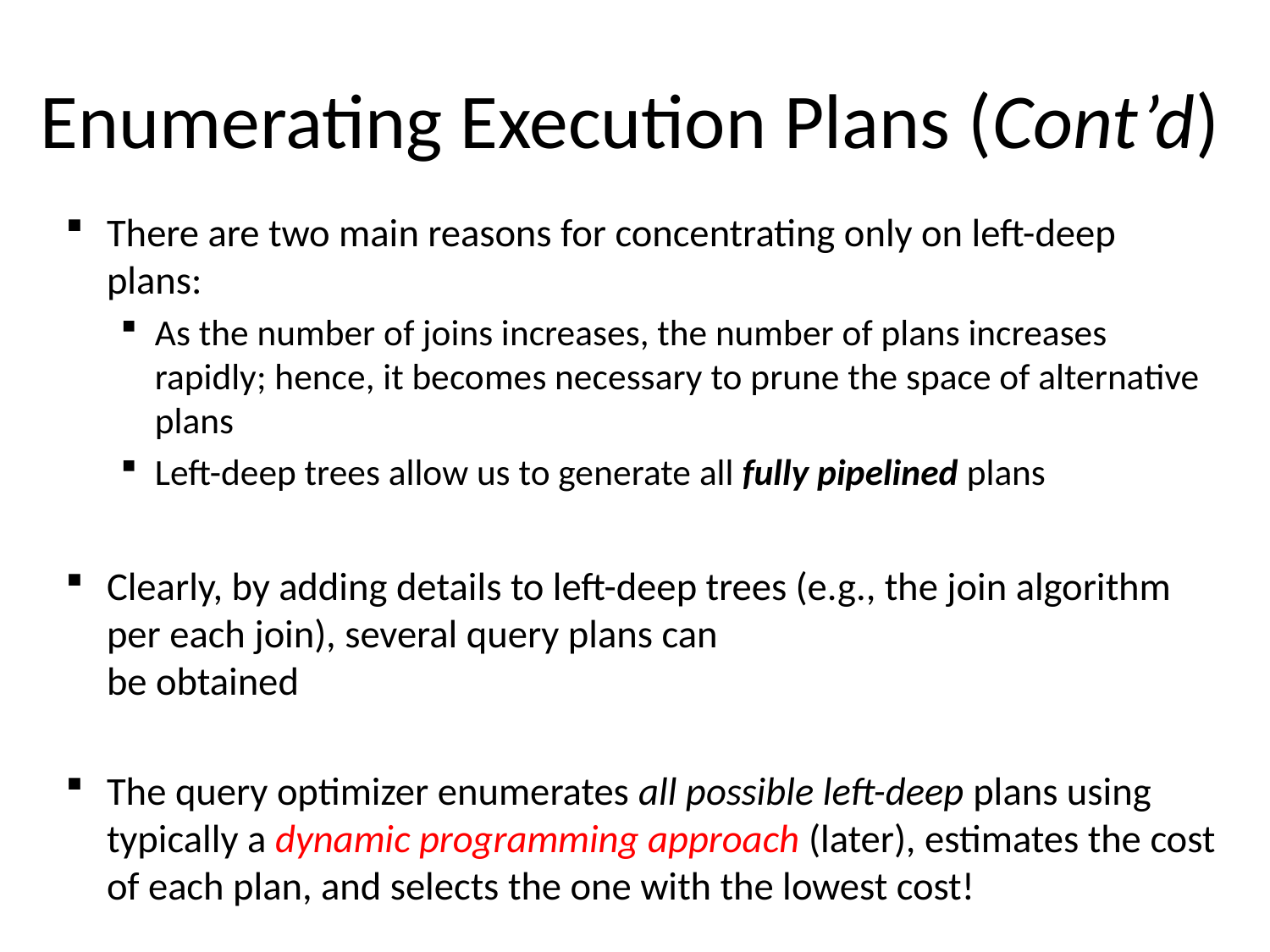

# Enumerating Execution Plans (Cont’d)
There are two main reasons for concentrating only on left-deep plans:
As the number of joins increases, the number of plans increases rapidly; hence, it becomes necessary to prune the space of alternative plans
Left-deep trees allow us to generate all fully pipelined plans

Clearly, by adding details to left-deep trees (e.g., the join algorithm per each join), several query plans can
be obtained

The query optimizer enumerates all possible left-deep plans using typically a dynamic programming approach (later), estimates the cost of each plan, and selects the one with the lowest cost!